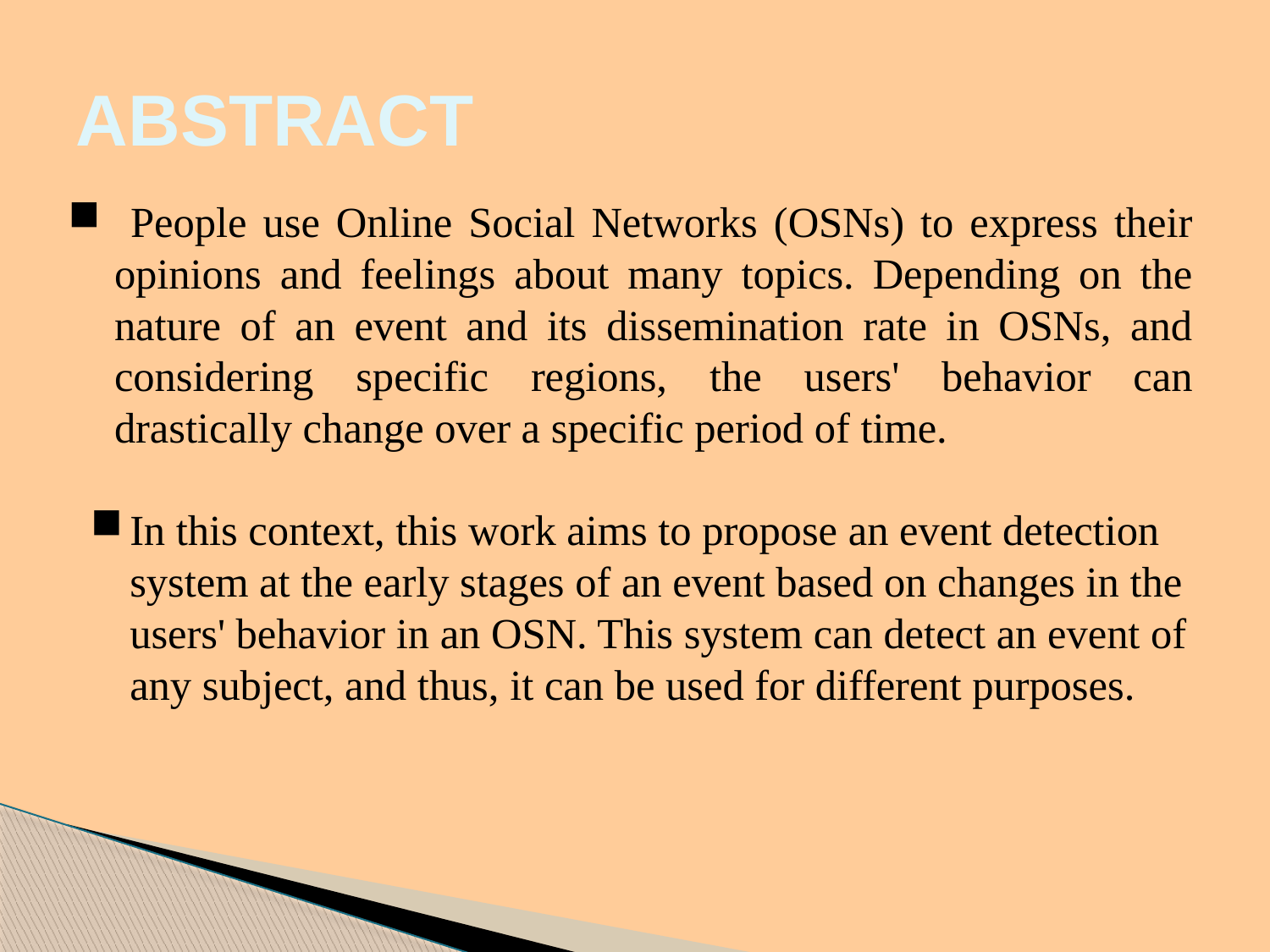

# ABSTRACT
 People use Online Social Networks (OSNs) to express their opinions and feelings about many topics. Depending on the nature of an event and its dissemination rate in OSNs, and considering specific regions, the users' behavior can drastically change over a specific period of time.

In this context, this work aims to propose an event detection system at the early stages of an event based on changes in the users' behavior in an OSN. This system can detect an event of any subject, and thus, it can be used for different purposes.